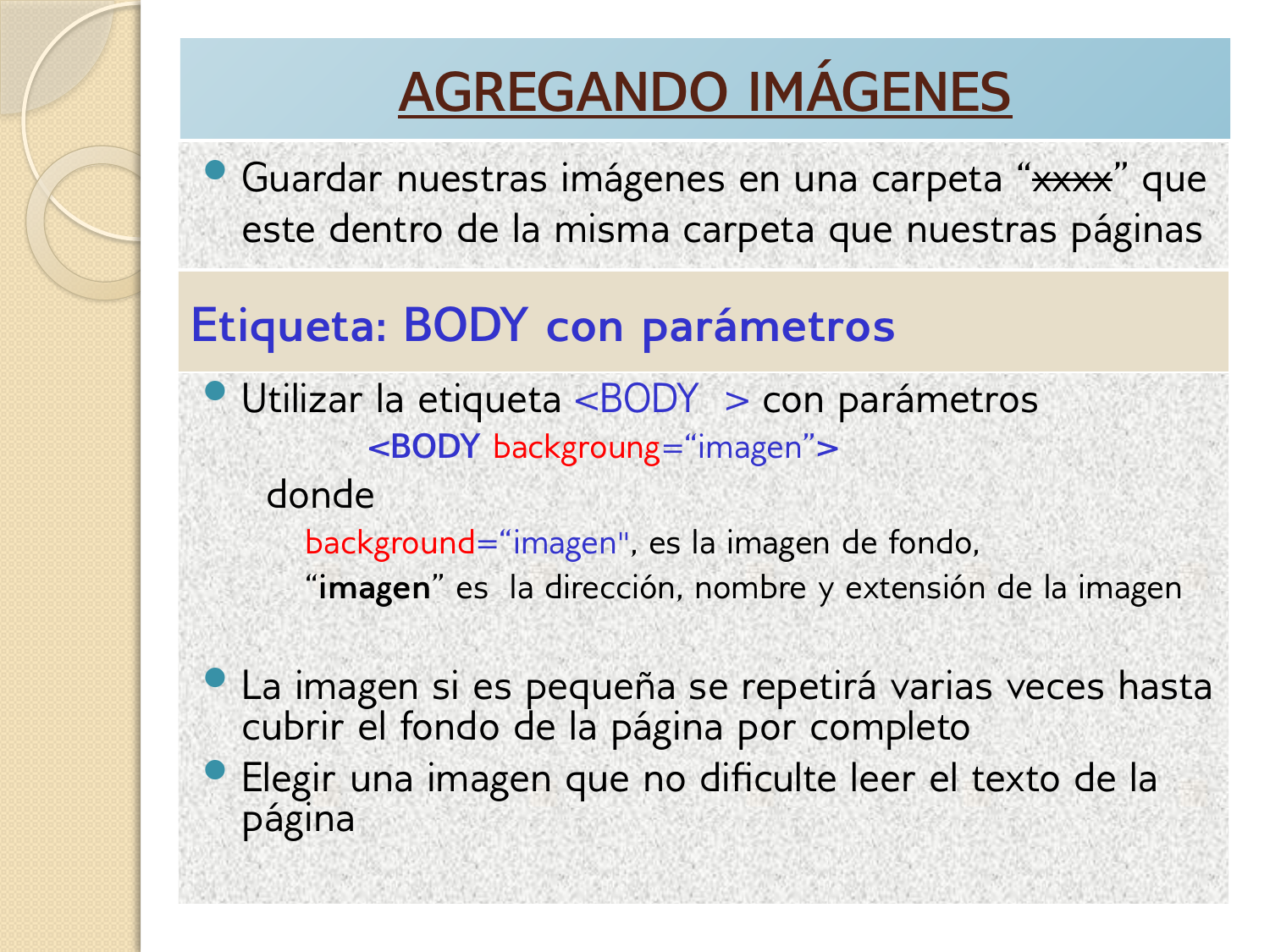

# AGREGANDO IMÁGENES
Guardar nuestras imágenes en una carpeta “xxxx” que este dentro de la misma carpeta que nuestras páginas
Etiqueta: BODY con parámetros
Utilizar la etiqueta <BODY  > con parámetros
		<BODY backgroung=“imagen”>
donde
	background=“imagen", es la imagen de fondo,
	“imagen” es  la dirección, nombre y extensión de la imagen

La imagen si es pequeña se repetirá varias veces hasta cubrir el fondo de la página por completo
Elegir una imagen que no dificulte leer el texto de la página